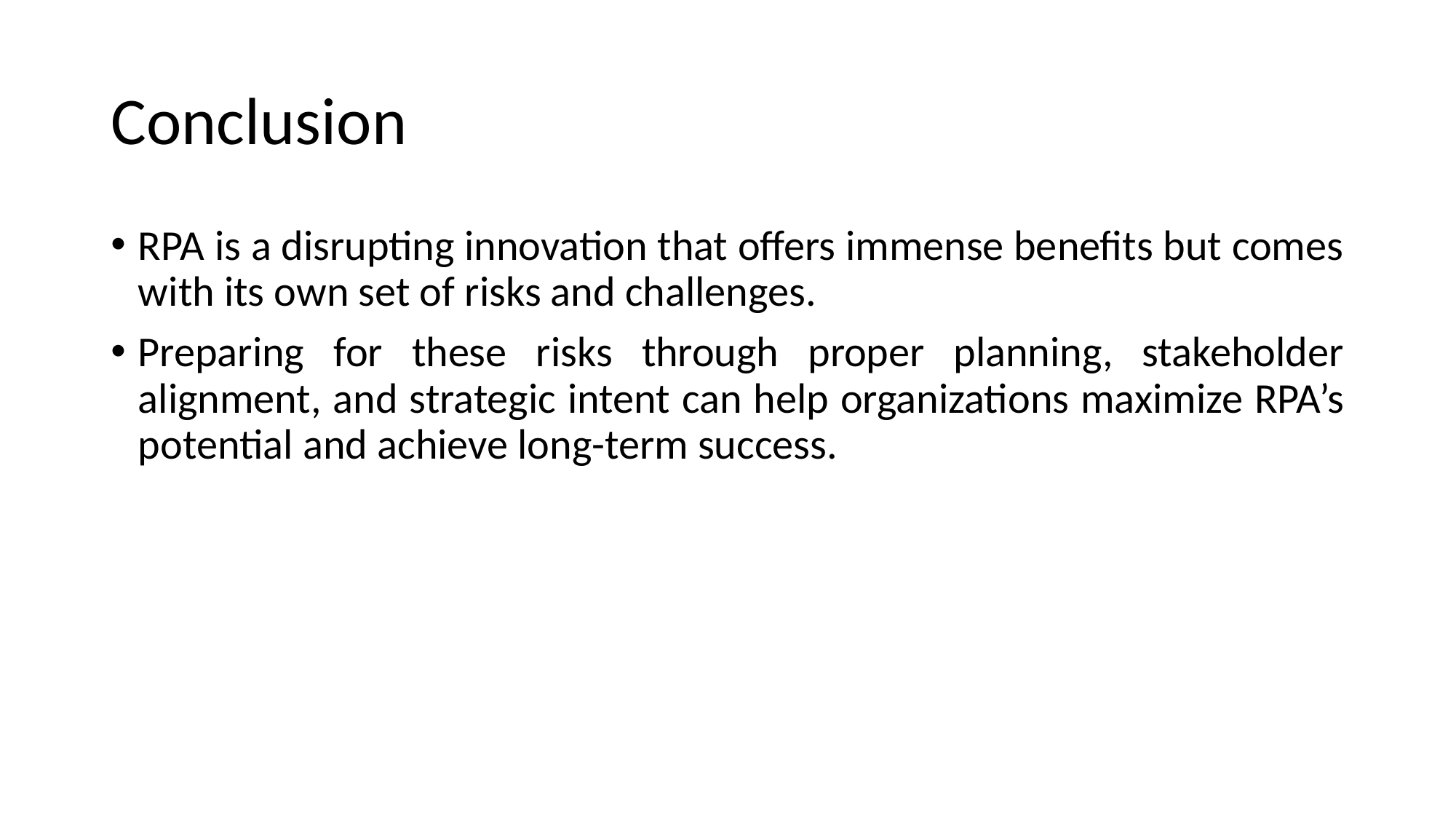

# Conclusion
RPA is a disrupting innovation that offers immense benefits but comes with its own set of risks and challenges.
Preparing for these risks through proper planning, stakeholder alignment, and strategic intent can help organizations maximize RPA’s potential and achieve long-term success.